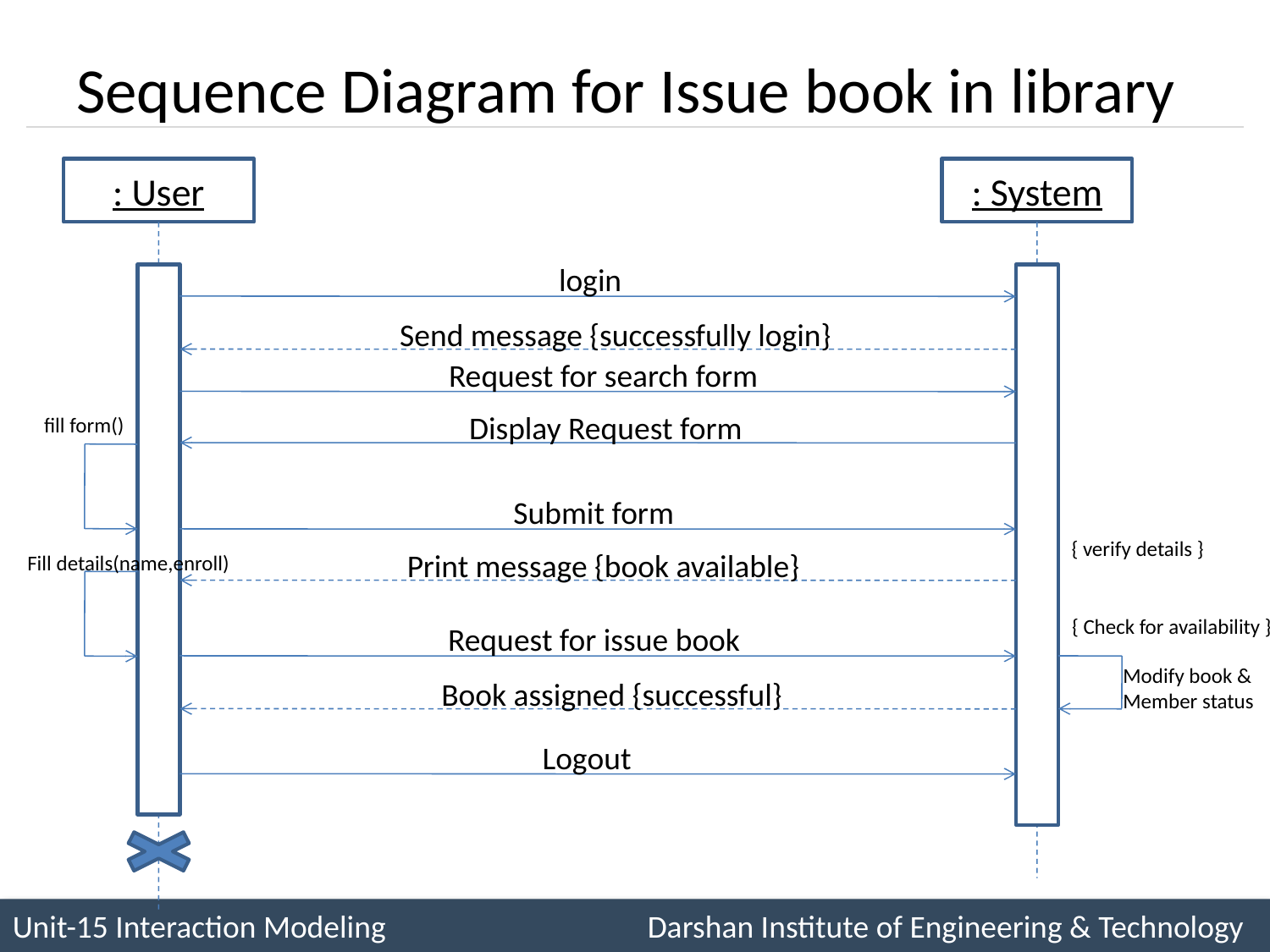

# Sequence Diagram for Issue book in library
: User
: System
login

Send message {successfully login}
Request for search form
Display Request form
fill form()
Submit form
{ verify details }
Print message {book available}
Fill details(name,enroll)
{ Check for availability }
Request for issue book
Modify book &
Member status
Book assigned {successful}
Logout